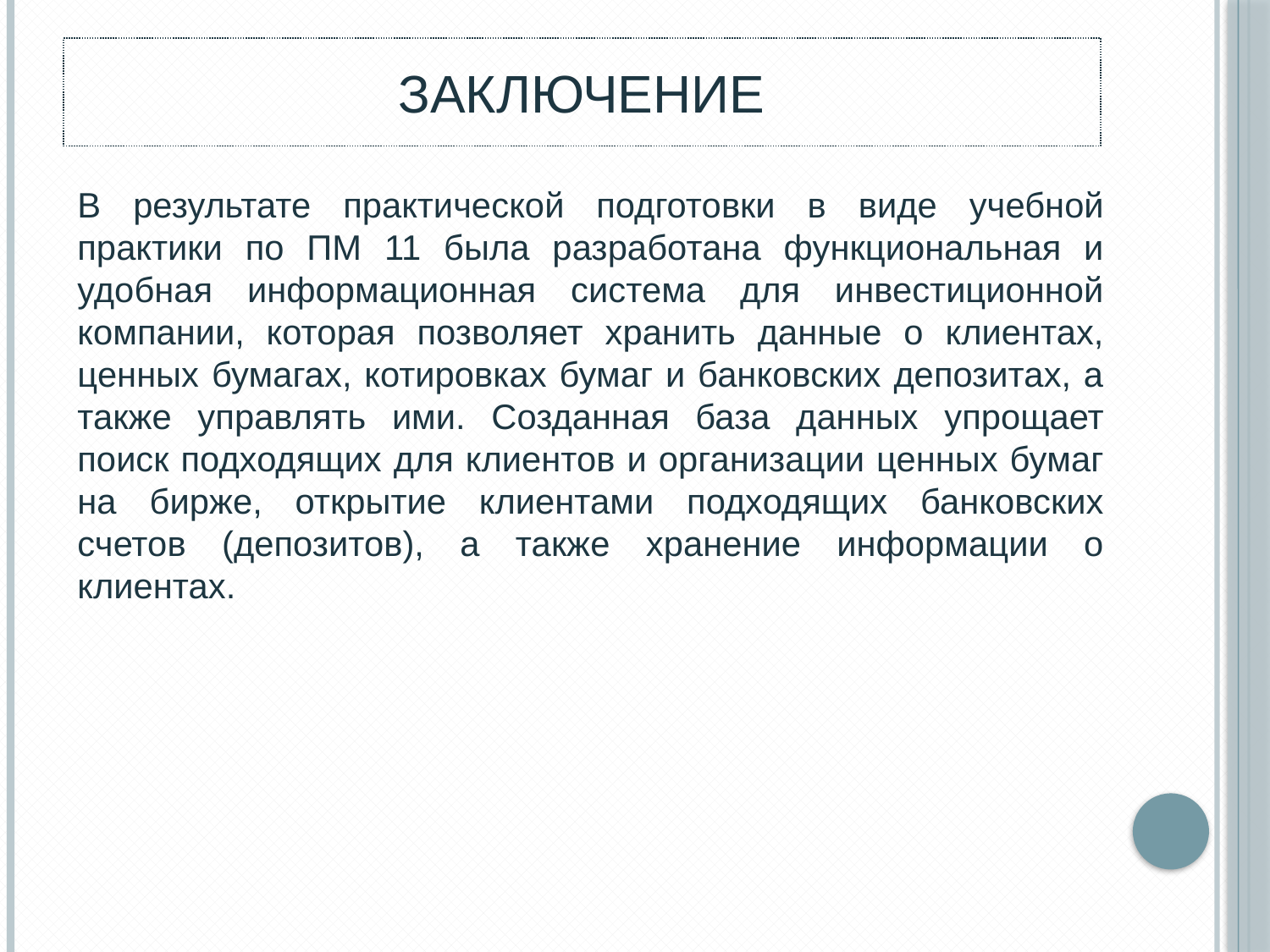

# Заключение
В результате практической подготовки в виде учебной практики по ПМ 11 была разработана функциональная и удобная информационная система для инвестиционной компании, которая позволяет хранить данные о клиентах, ценных бумагах, котировках бумаг и банковских депозитах, а также управлять ими. Созданная база данных упрощает поиск подходящих для клиентов и организации ценных бумаг на бирже, открытие клиентами подходящих банковских счетов (депозитов), а также хранение информации о клиентах.